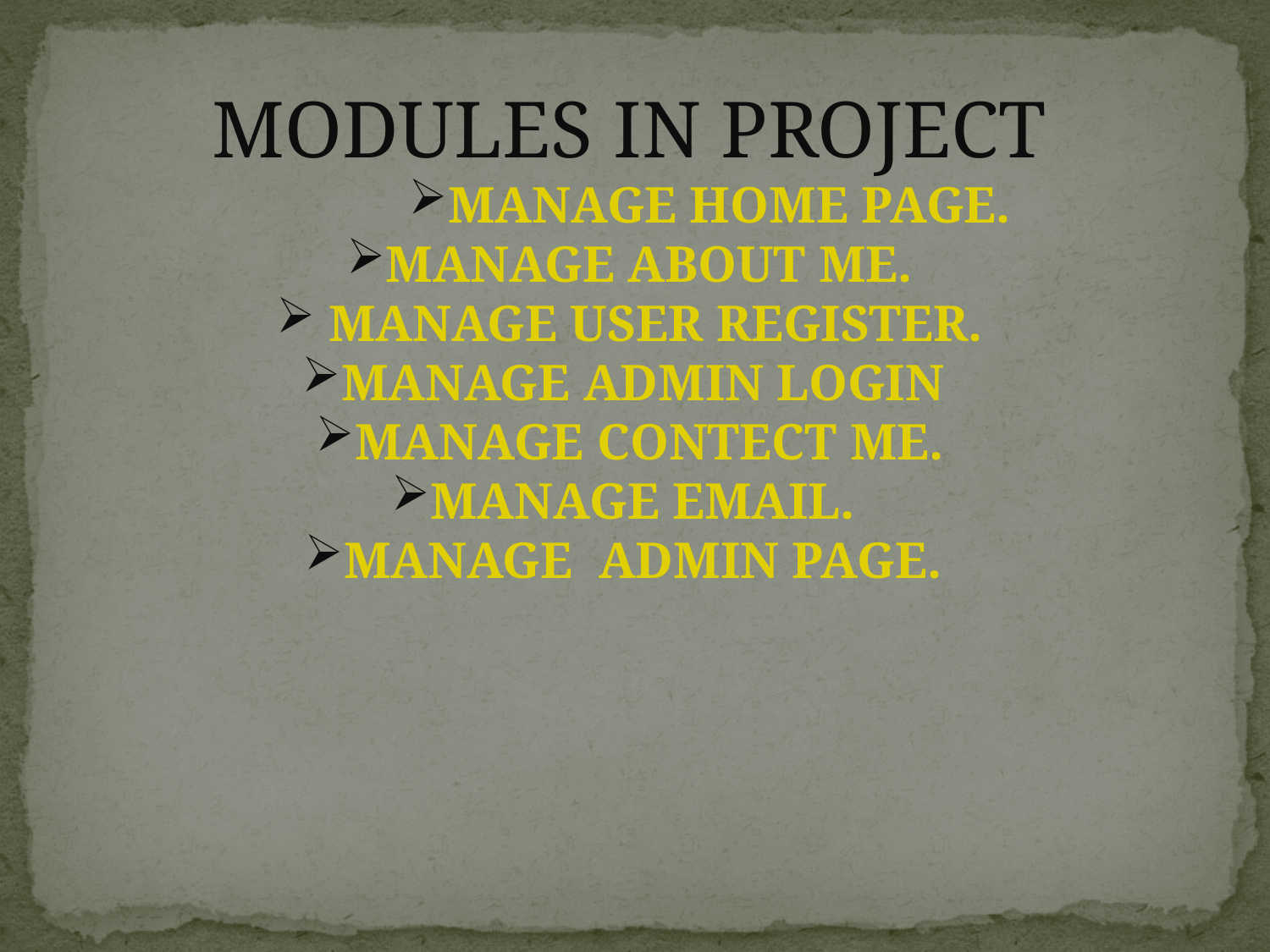

MODULES IN PROJECT
MANAGE HOME PAGE.
MANAGE ABOUT ME.
 MANAGE USER REGISTER.
MANAGE ADMIN LOGIN
MANAGE CONTECT ME.
MANAGE EMAIL.
MANAGE  ADMIN PAGE.